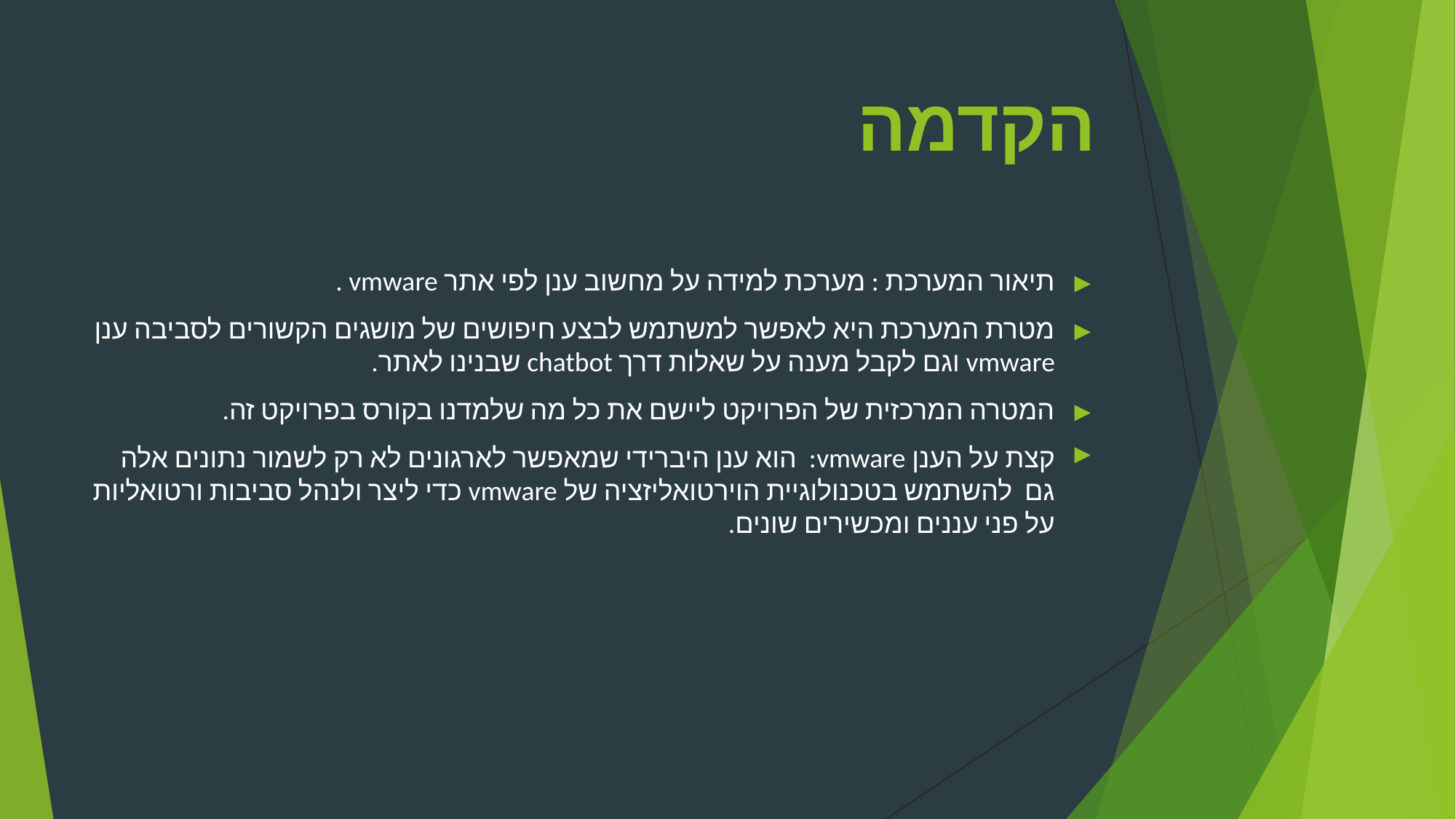

# הקדמה
תיאור המערכת : מערכת למידה על מחשוב ענן לפי אתר vmware .
מטרת המערכת היא לאפשר למשתמש לבצע חיפושים של מושגים הקשורים לסביבה ענן vmware וגם לקבל מענה על שאלות דרך chatbot שבנינו לאתר.
המטרה המרכזית של הפרויקט ליישם את כל מה שלמדנו בקורס בפרויקט זה.
קצת על הענן vmware:  הוא ענן היברידי שמאפשר לארגונים לא רק לשמור נתונים אלה גם  להשתמש בטכנולוגיית הוירטואליזציה של vmware כדי ליצר ולנהל סביבות ורטואליות על פני עננים ומכשירים שונים.